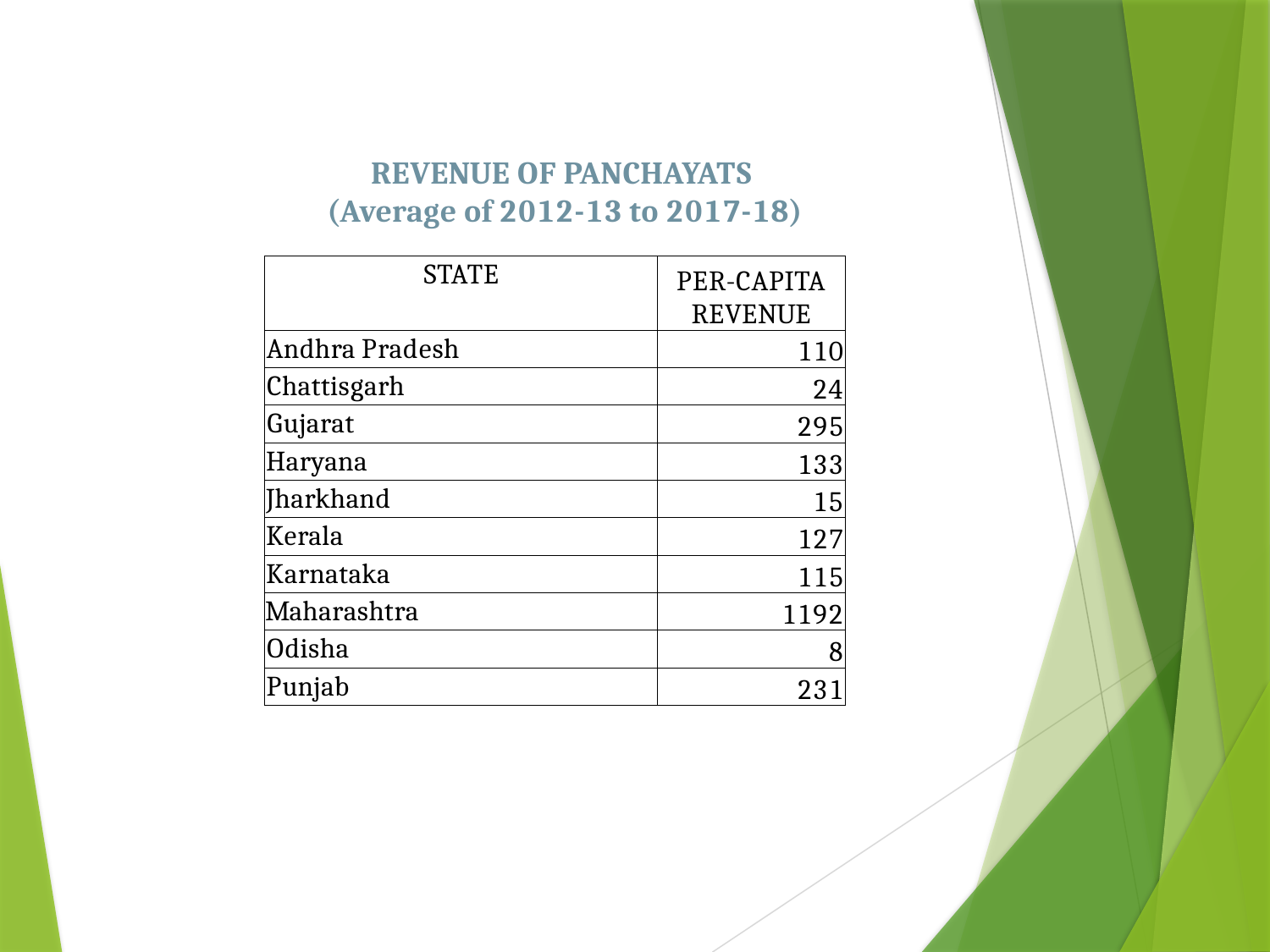

REVENUE OF PANCHAYATS
(Average of 2012-13 to 2017-18)
| STATE | PER-CAPITA REVENUE |
| --- | --- |
| Andhra Pradesh | 110 |
| Chattisgarh | 24 |
| Gujarat | 295 |
| Haryana | 133 |
| Jharkhand | 15 |
| Kerala | 127 |
| Karnataka | 115 |
| Maharashtra | 1192 |
| Odisha | 8 |
| Punjab | 231 |